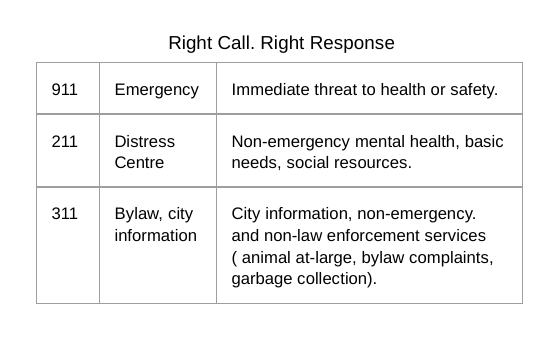

Right Call. Right Response
| 911 | Emergency | Immediate threat to health or safety. |
| --- | --- | --- |
| 211 | Distress Centre | Non-emergency mental health, basic needs, social resources. |
| 311 | Bylaw, city information | City information, non-emergency. and non-law enforcement services ( animal at-large, bylaw complaints, garbage collection). |